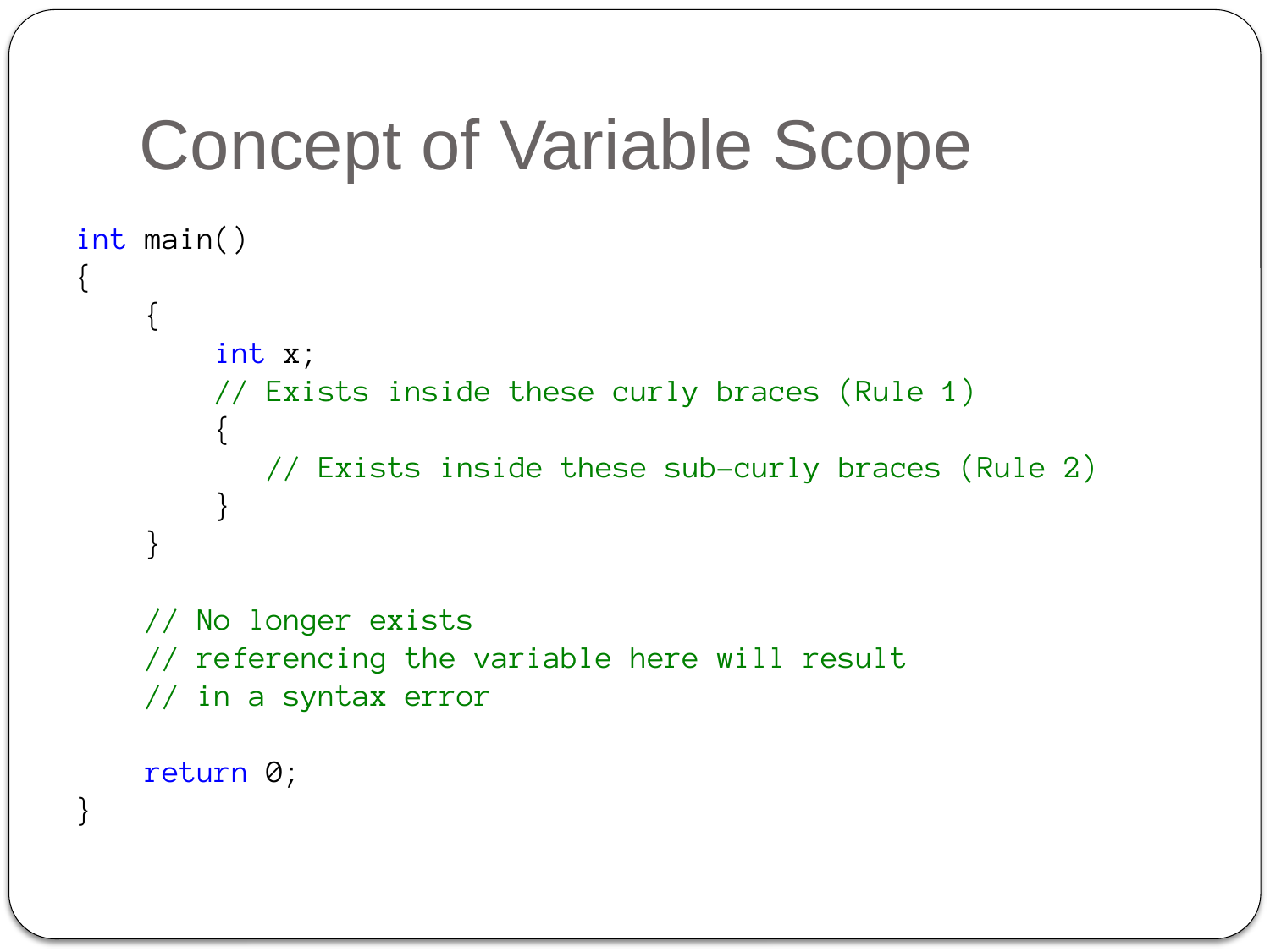

# Concept of Variable Scope
int main()
{
    {
        int x;
        // Exists inside these curly braces (Rule 1)
        {
           // Exists inside these sub-curly braces (Rule 2)
        }
    }

    // No longer exists
    // referencing the variable here will result
    // in a syntax error

    return 0;
}